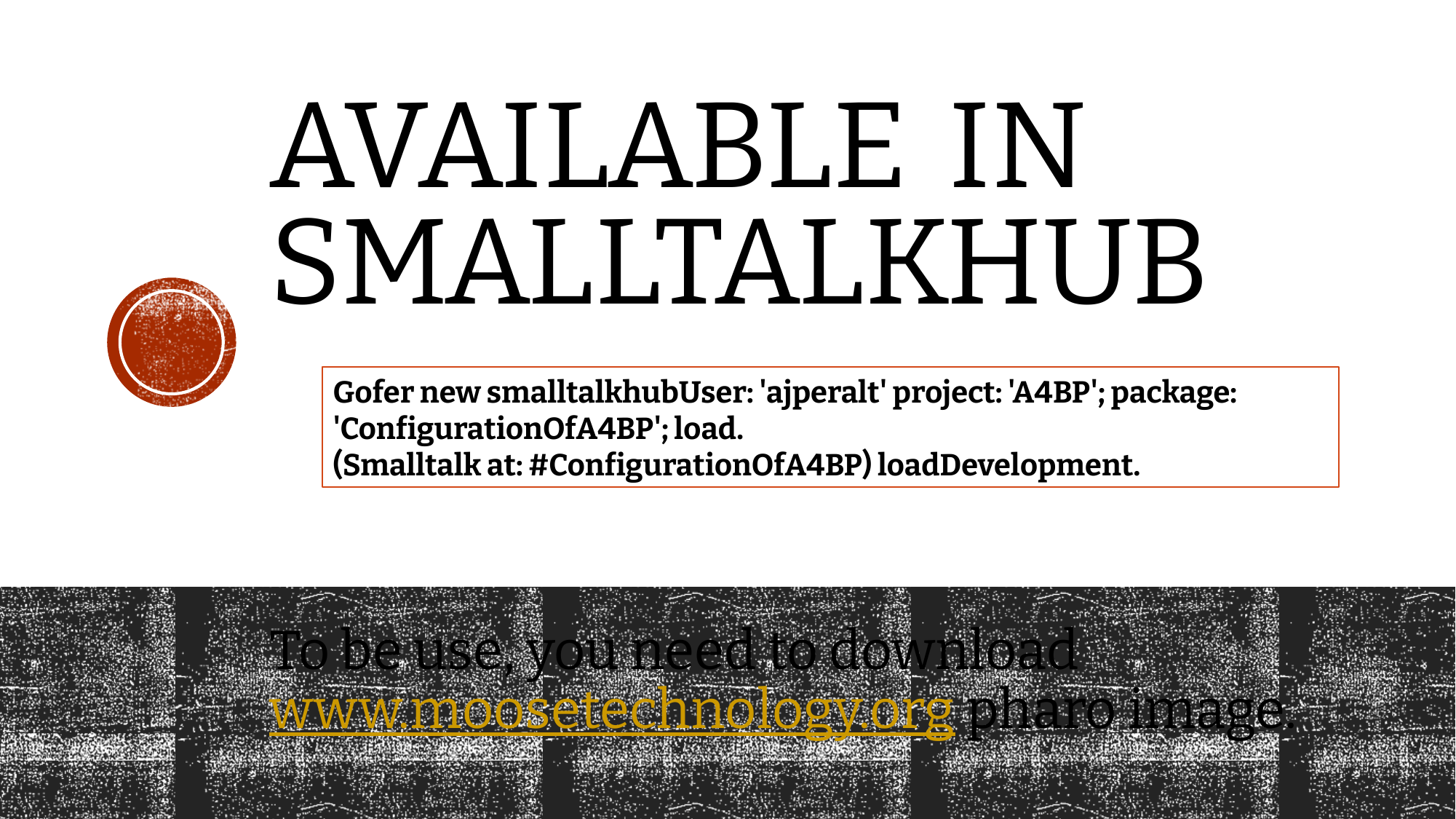

# Available	 in smalltalkhub
Gofer new smalltalkhubUser: 'ajperalt' project: 'A4BP'; package: 'ConfigurationOfA4BP'; load.
(Smalltalk at: #ConfigurationOfA4BP) loadDevelopment.
To be use, you need to download www.moosetechnology.org pharo image.